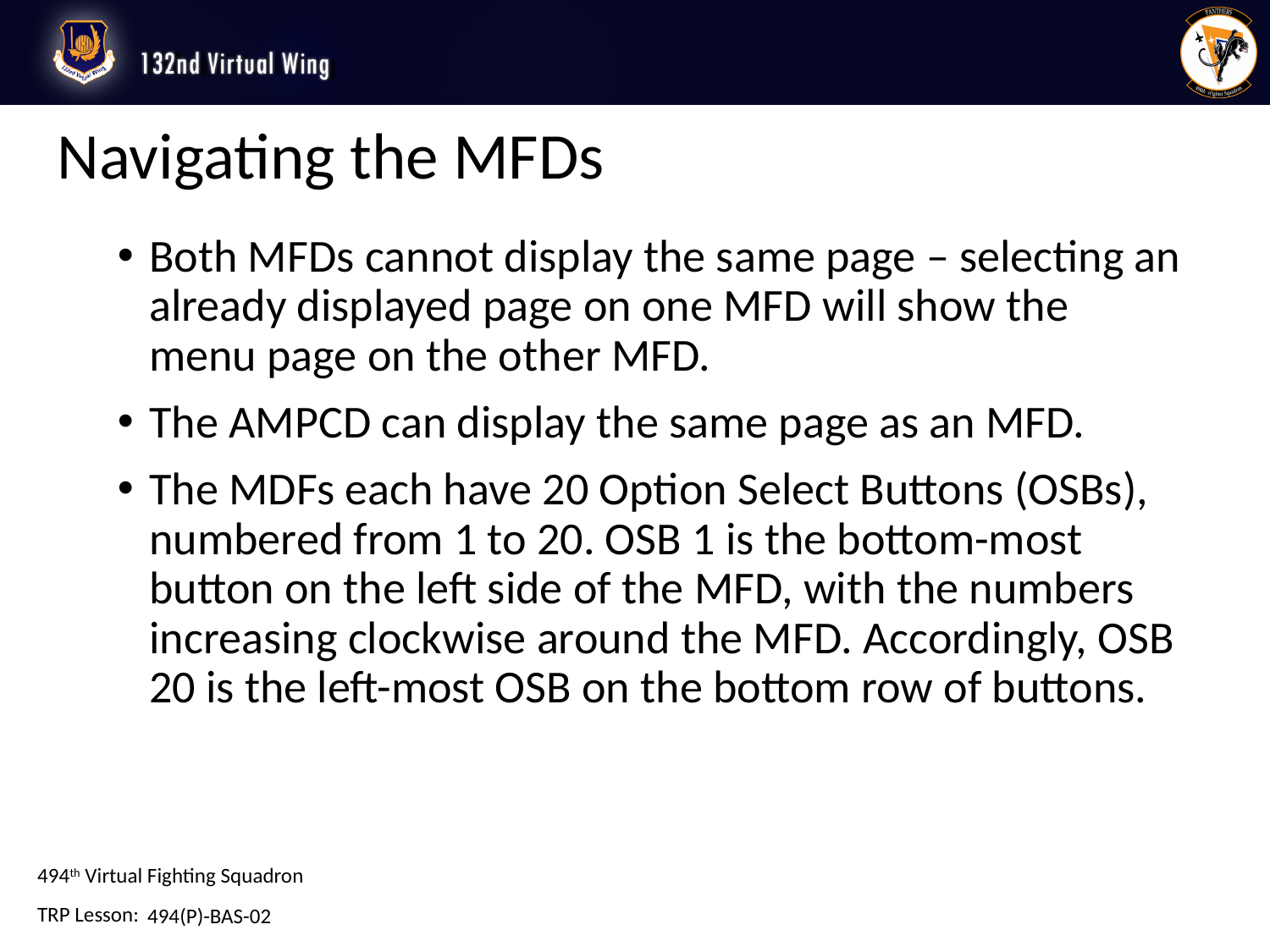

# Navigating the MFDs
Both MFDs cannot display the same page – selecting an already displayed page on one MFD will show the menu page on the other MFD.
The AMPCD can display the same page as an MFD.
The MDFs each have 20 Option Select Buttons (OSBs), numbered from 1 to 20. OSB 1 is the bottom-most button on the left side of the MFD, with the numbers increasing clockwise around the MFD. Accordingly, OSB 20 is the left-most OSB on the bottom row of buttons.
494(P)-BAS-02